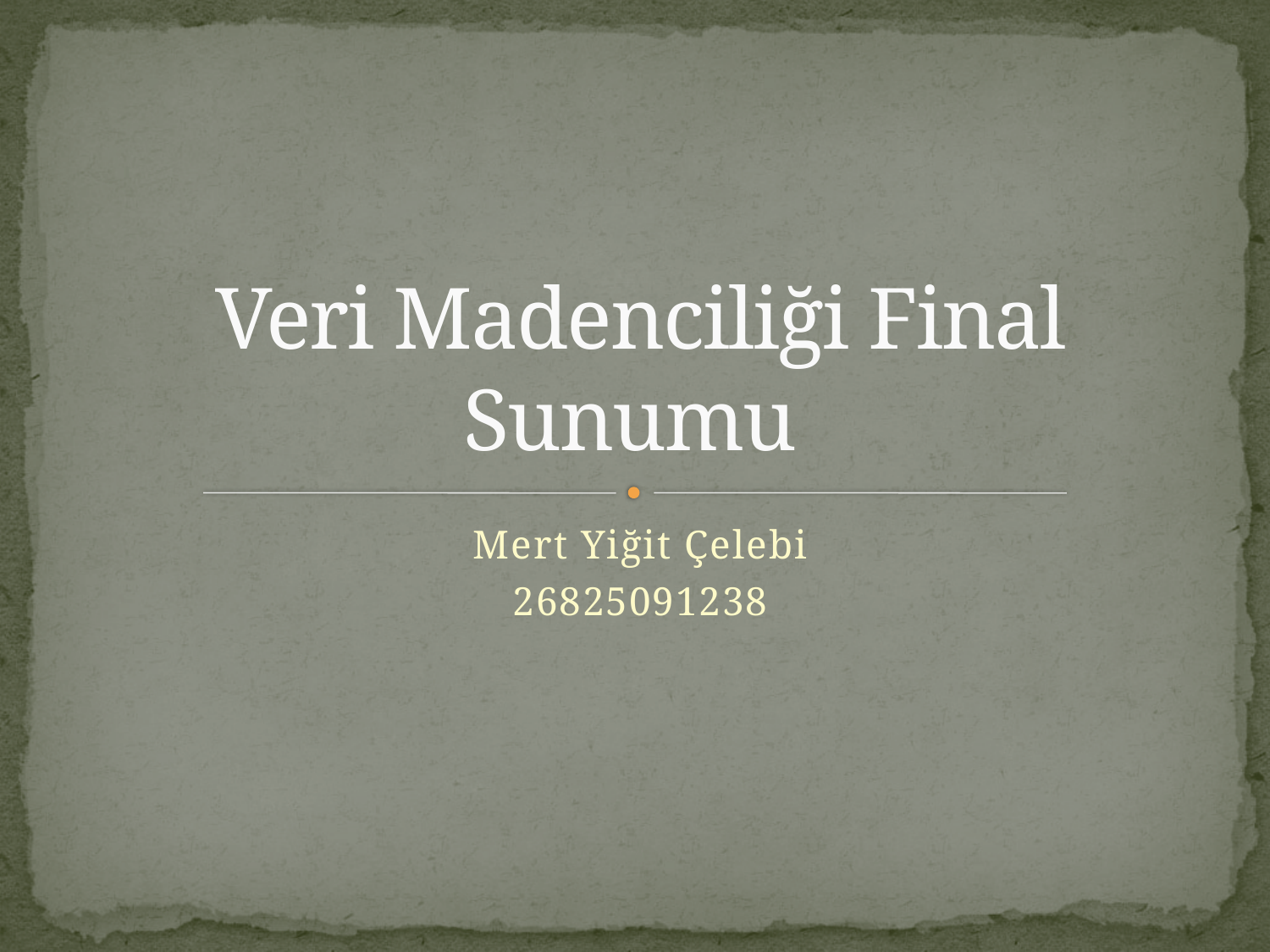

# Veri Madenciliği Final Sunumu
Mert Yiğit Çelebi
26825091238